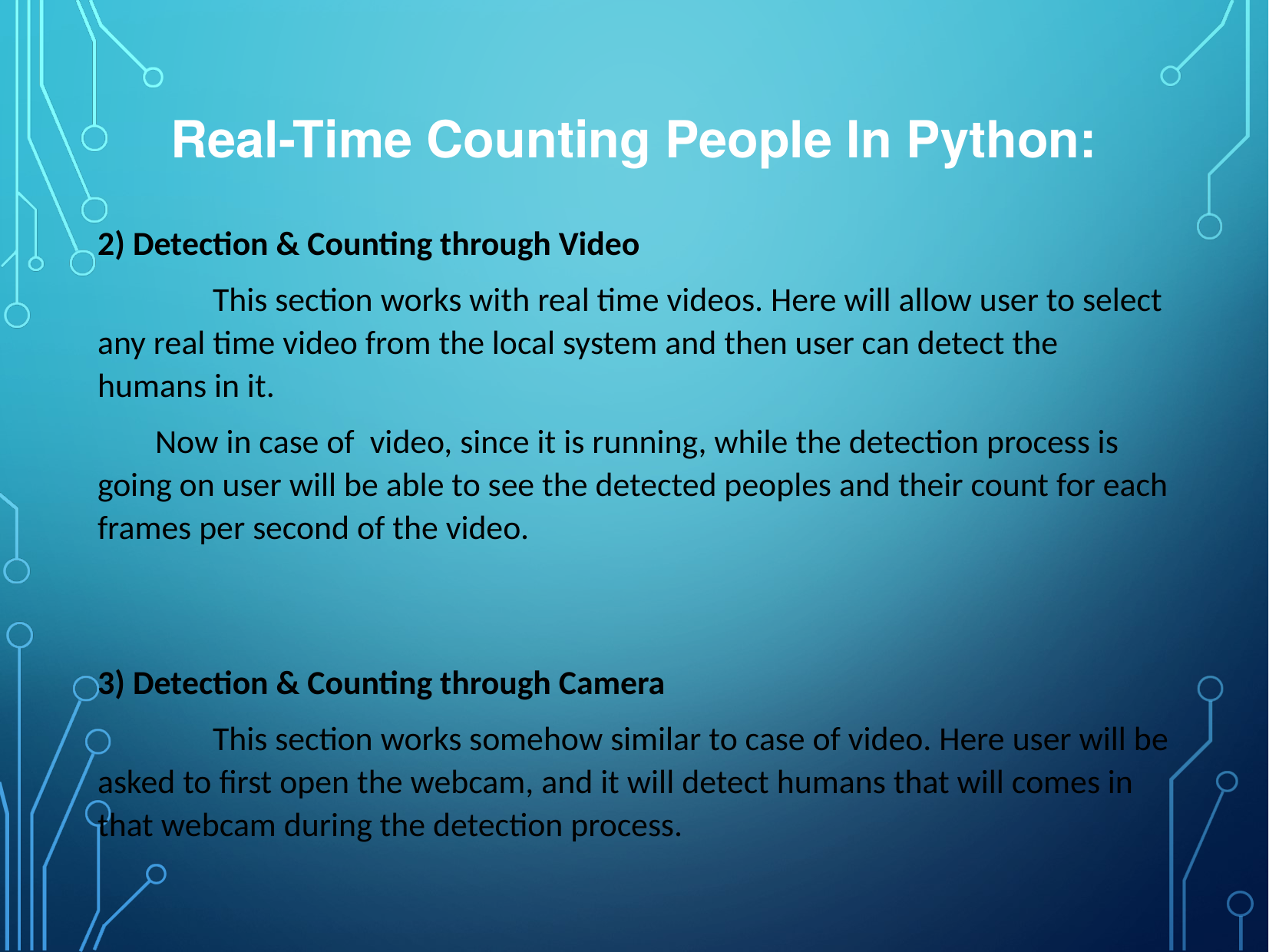

Real-Time Counting People In Python:
2) Detection & Counting through Video
	This section works with real time videos. Here will allow user to select any real time video from the local system and then user can detect the humans in it.
Now in case of  video, since it is running, while the detection process is going on user will be able to see the detected peoples and their count for each frames per second of the video.

3) Detection & Counting through Camera
	This section works somehow similar to case of video. Here user will be asked to first open the webcam, and it will detect humans that will comes in that webcam during the detection process.